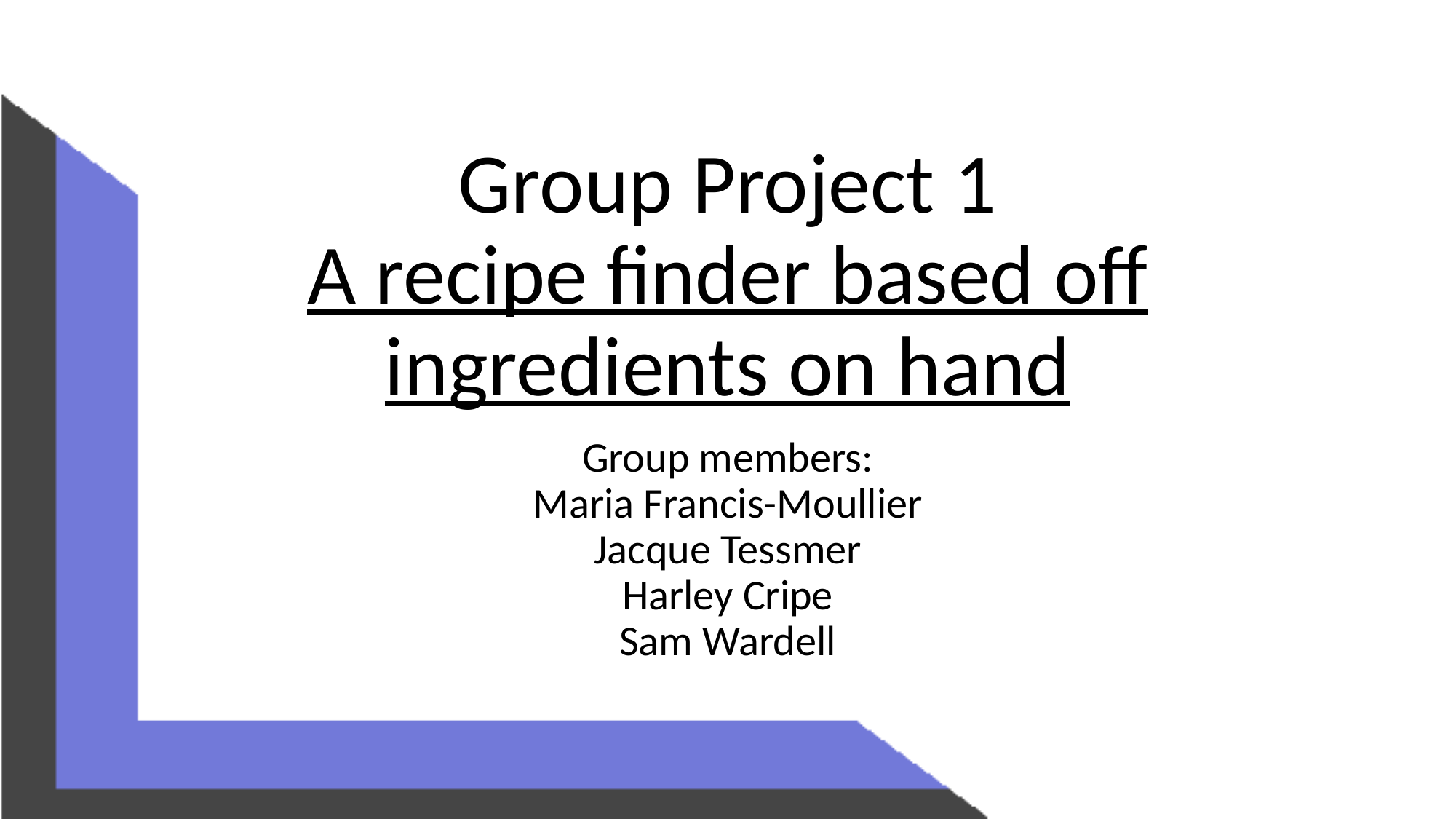

# Group Project 1 A recipe finder based off ingredients on hand
Group members:
Maria Francis-Moullier
Jacque Tessmer
Harley Cripe
Sam Wardell